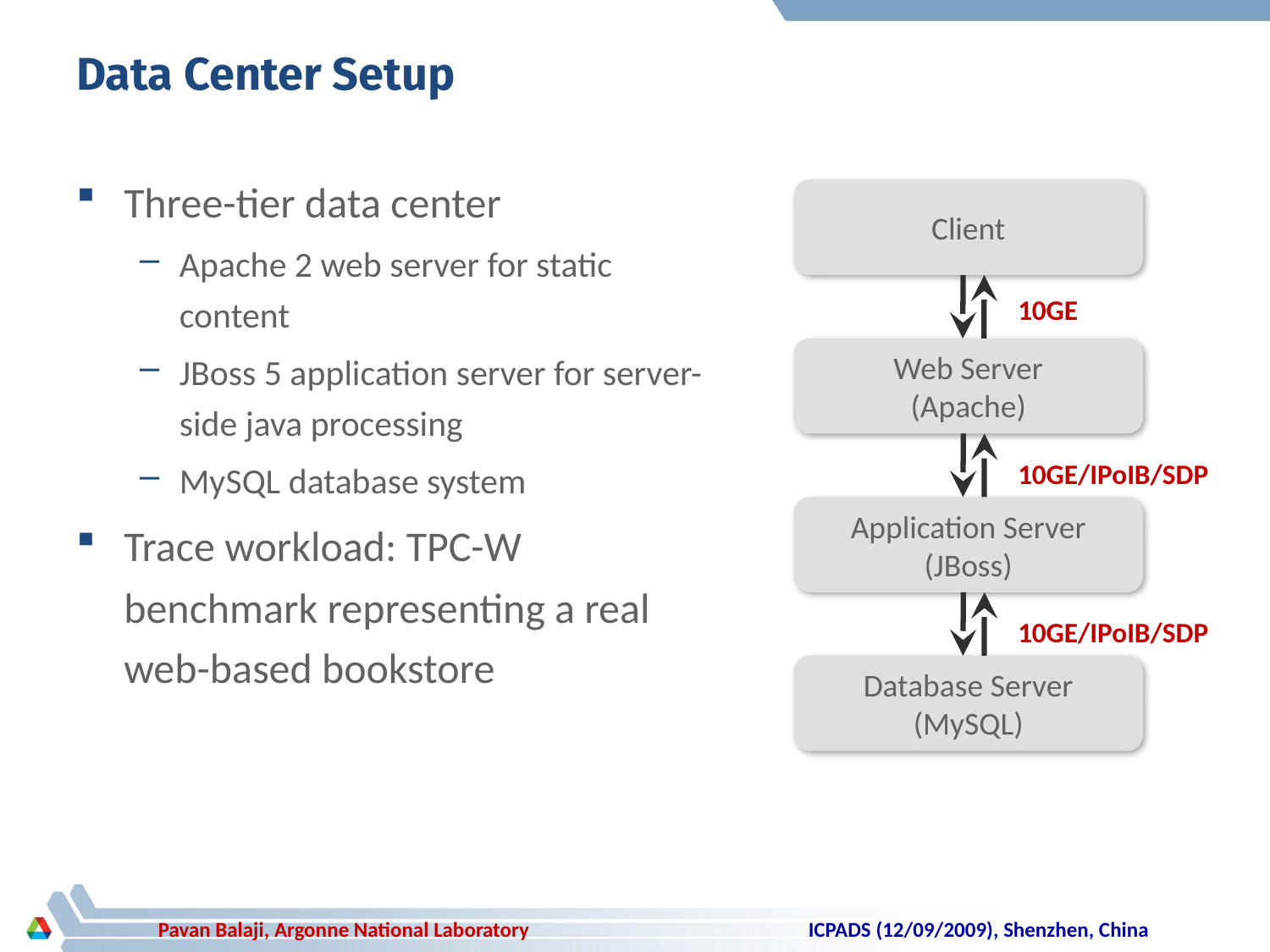

# Data Center Setup
Three-tier data center
Apache 2 web server for static content
JBoss 5 application server for server-side java processing
MySQL database system
Trace workload: TPC-W benchmark representing a real web-based bookstore
Client
10GE
Web Server
(Apache)
10GE/IPoIB/SDP
Application Server
(JBoss)
10GE/IPoIB/SDP
Database Server
(MySQL)
ICPADS (12/09/2009), Shenzhen, China